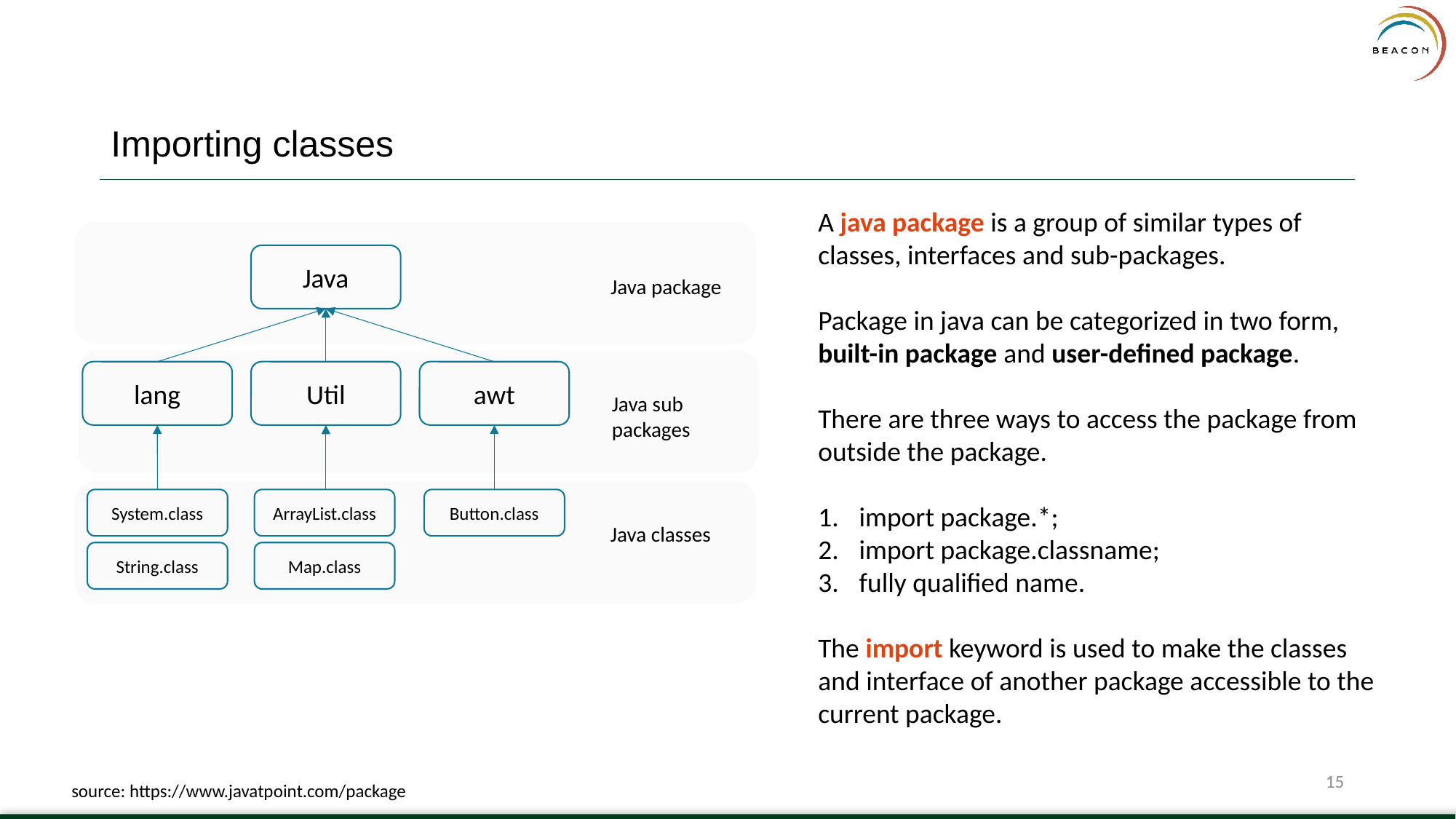

Importing classes
A java package is a group of similar types of classes, interfaces and sub-packages.

Package in java can be categorized in two form, built-in package and user-defined package.

There are three ways to access the package from outside the package.

import package.*;
import package.classname;
fully qualified name.

The import keyword is used to make the classes and interface of another package accessible to the current package.

Java
Java package

lang
Util
awt
Java sub packages

System.class
ArrayList.class
Button.class
Java classes
String.class
Map.class
15
source: https://www.javatpoint.com/package